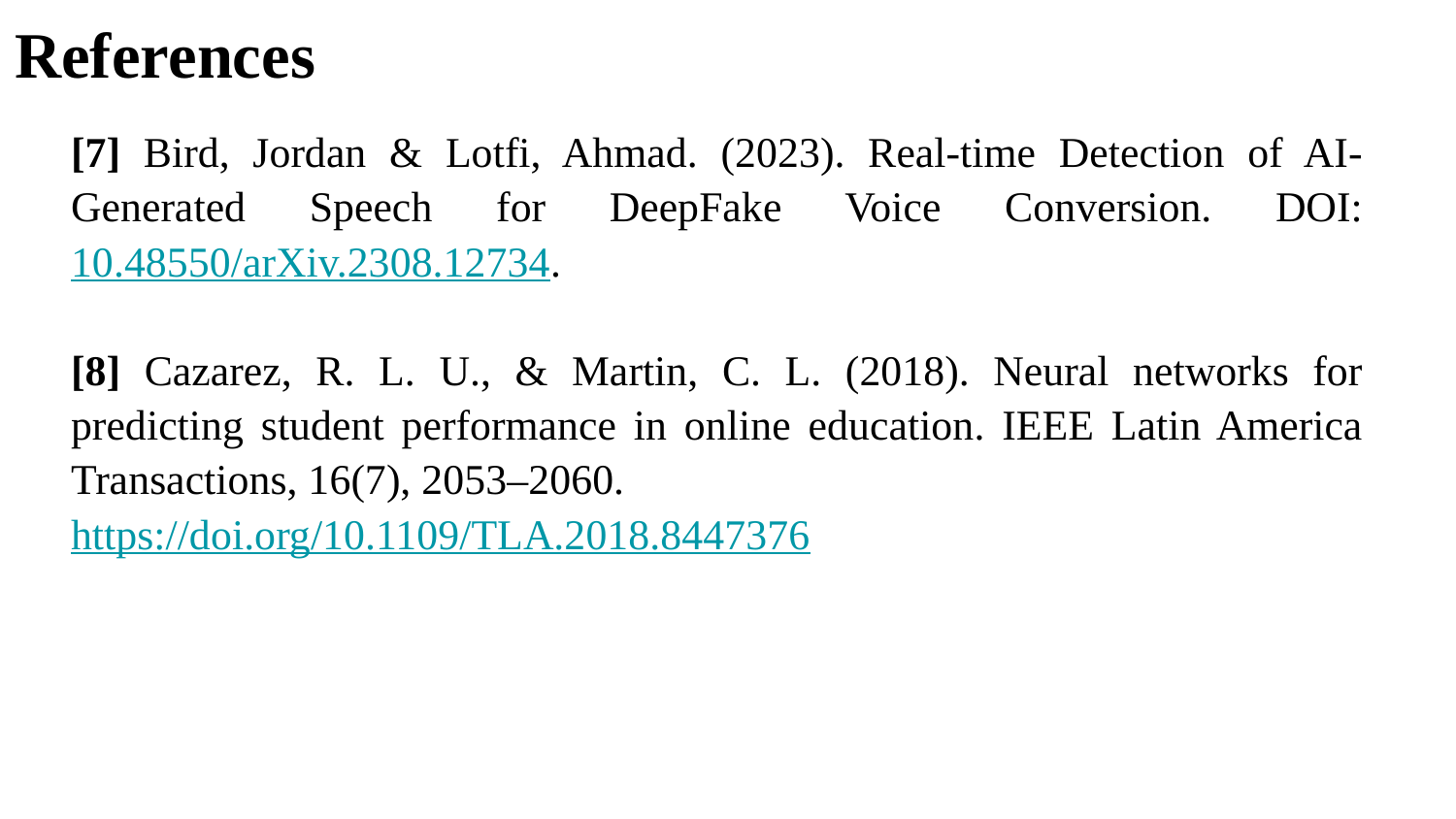

References
[7] Bird, Jordan & Lotfi, Ahmad. (2023). Real-time Detection of AI-Generated Speech for DeepFake Voice Conversion. DOI: 10.48550/arXiv.2308.12734.

[8] Cazarez, R. L. U., & Martin, C. L. (2018). Neural networks for predicting student performance in online education. IEEE Latin America Transactions, 16(7), 2053–2060.
https://doi.org/10.1109/TLA.2018.8447376